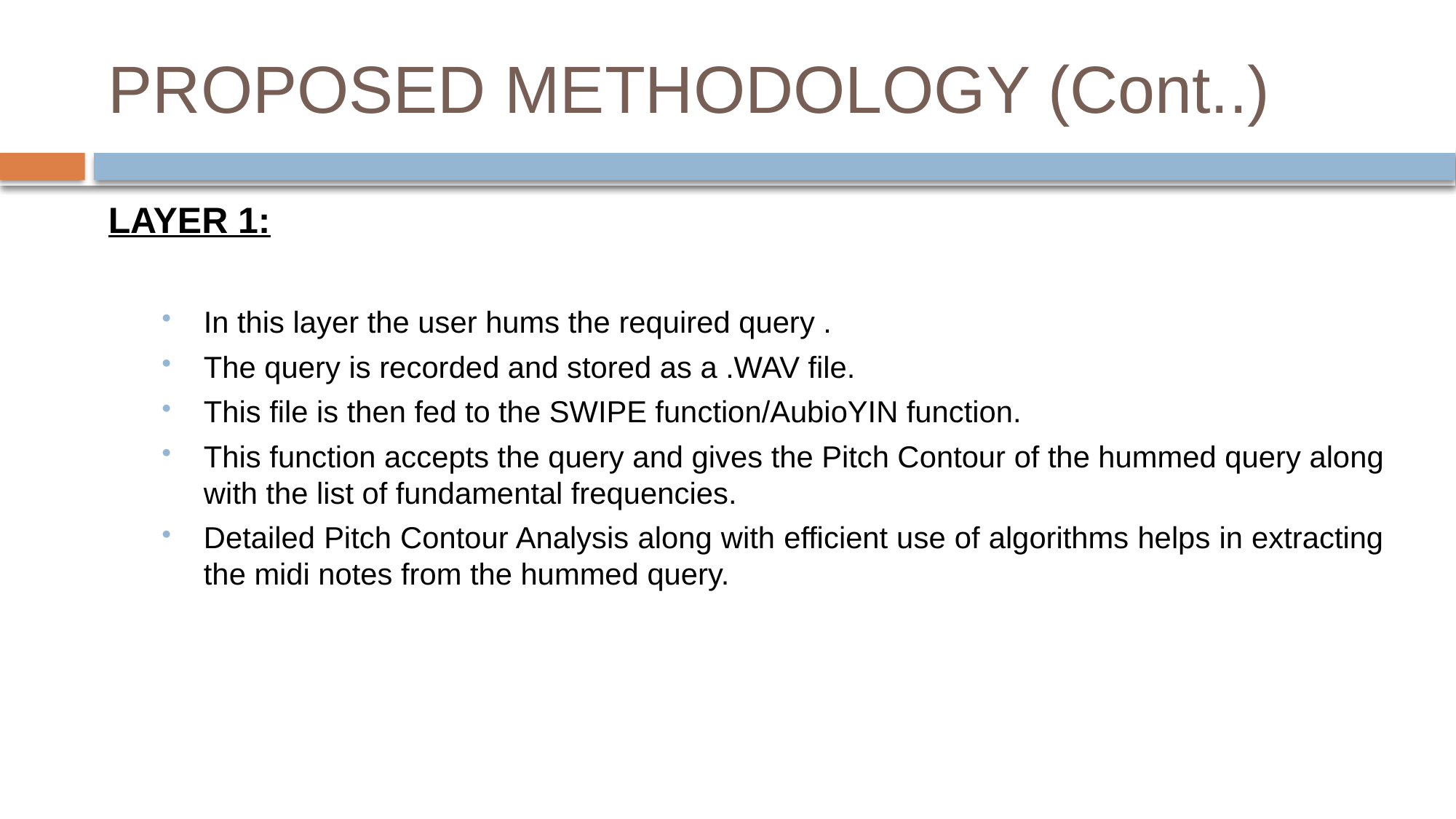

# PROPOSED METHODOLOGY (Cont..)
LAYER 1:

In this layer the user hums the required query .
The query is recorded and stored as a .WAV file.
This file is then fed to the SWIPE function/AubioYIN function.
This function accepts the query and gives the Pitch Contour of the hummed query along with the list of fundamental frequencies.
Detailed Pitch Contour Analysis along with efficient use of algorithms helps in extracting the midi notes from the hummed query.